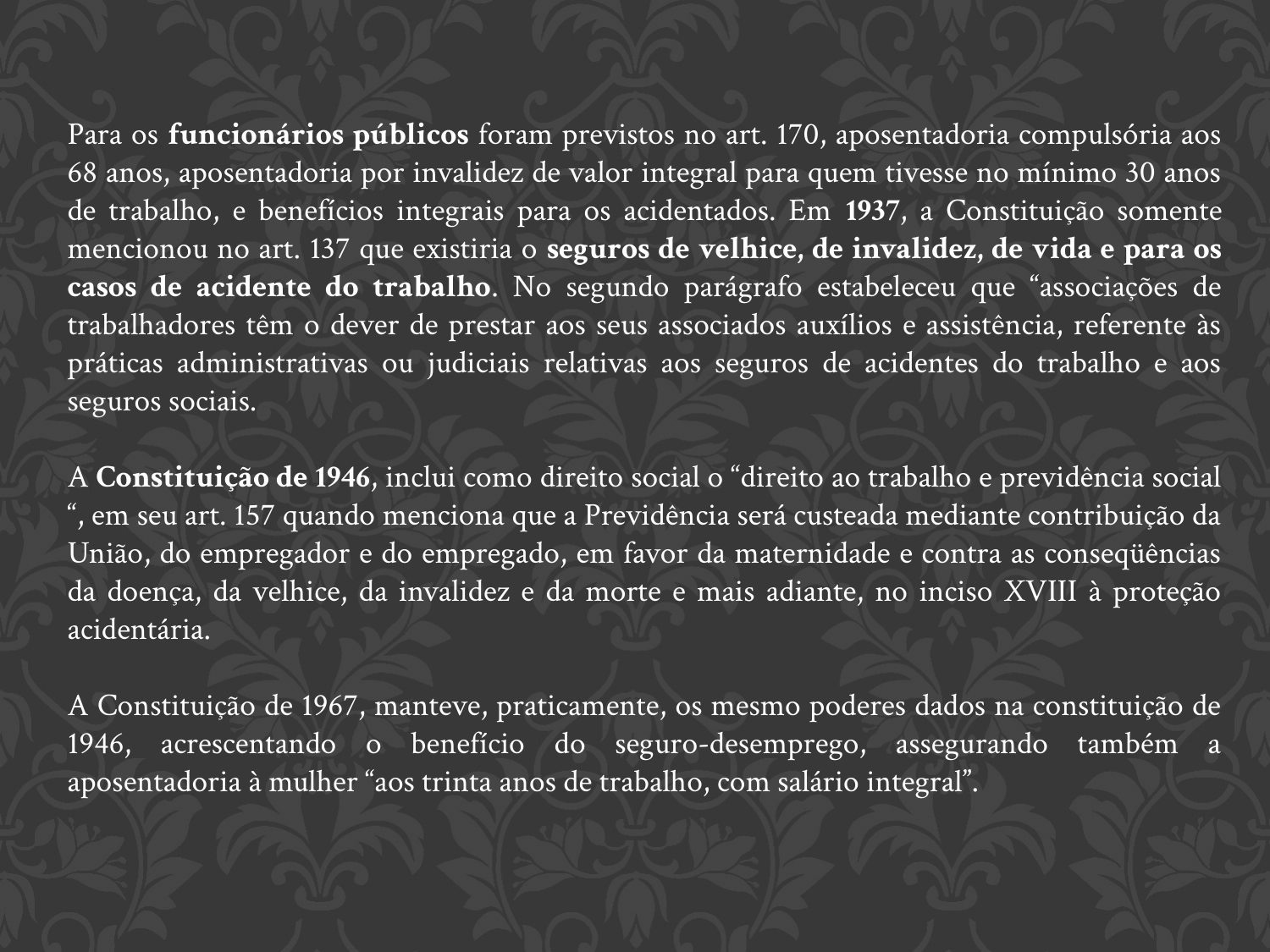

Para os funcionários públicos foram previstos no art. 170, aposentadoria compulsória aos 68 anos, aposentadoria por invalidez de valor integral para quem tivesse no mínimo 30 anos de trabalho, e benefícios integrais para os acidentados. Em 1937, a Constituição somente mencionou no art. 137 que existiria o seguros de velhice, de invalidez, de vida e para os casos de acidente do trabalho. No segundo parágrafo estabeleceu que “associações de trabalhadores têm o dever de prestar aos seus associados auxílios e assistência, referente às práticas administrativas ou judiciais relativas aos seguros de acidentes do trabalho e aos seguros sociais.

A Constituição de 1946, inclui como direito social o “direito ao trabalho e previdência social “, em seu art. 157 quando menciona que a Previdência será custeada mediante contribuição da União, do empregador e do empregado, em favor da maternidade e contra as conseqüências da doença, da velhice, da invalidez e da morte e mais adiante, no inciso XVIII à proteção acidentária.

A Constituição de 1967, manteve, praticamente, os mesmo poderes dados na constituição de 1946, acrescentando o benefício do seguro-desemprego, assegurando também a aposentadoria à mulher “aos trinta anos de trabalho, com salário integral”.